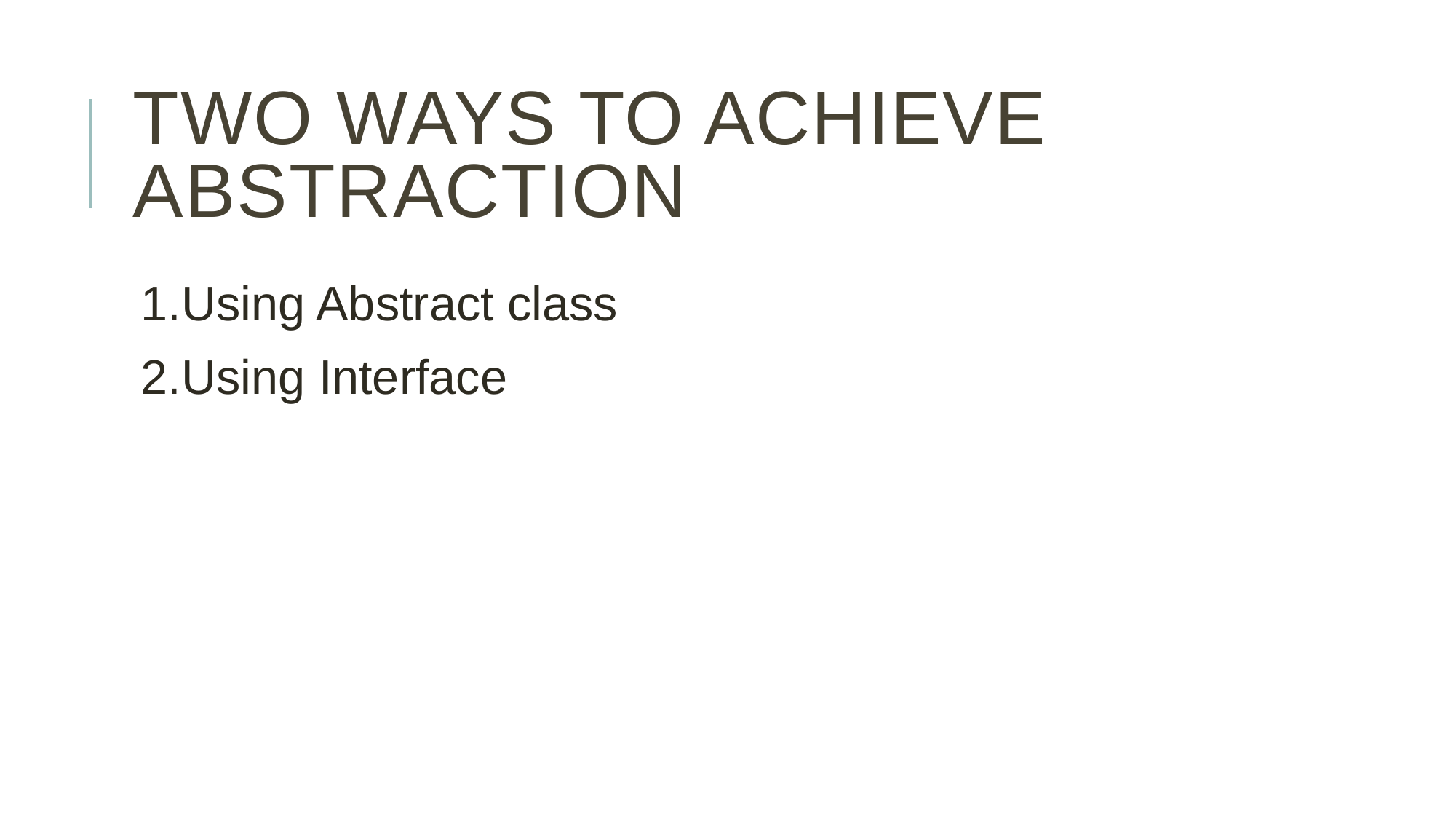

# Two ways to achieve abstraction
1.Using Abstract class
2.Using Interface